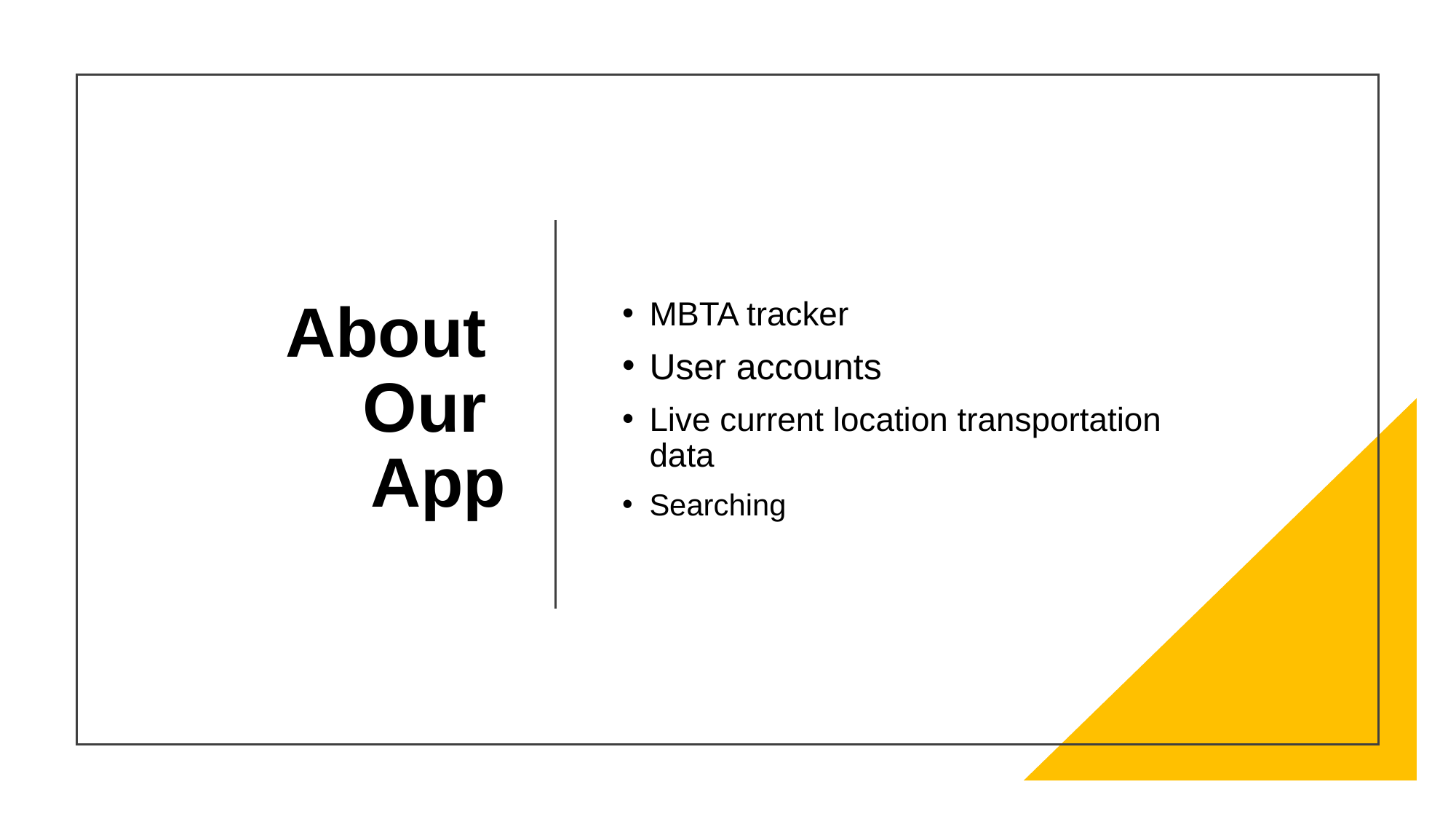

# About Our App
MBTA tracker
User accounts
Live current location transportation data
Searching